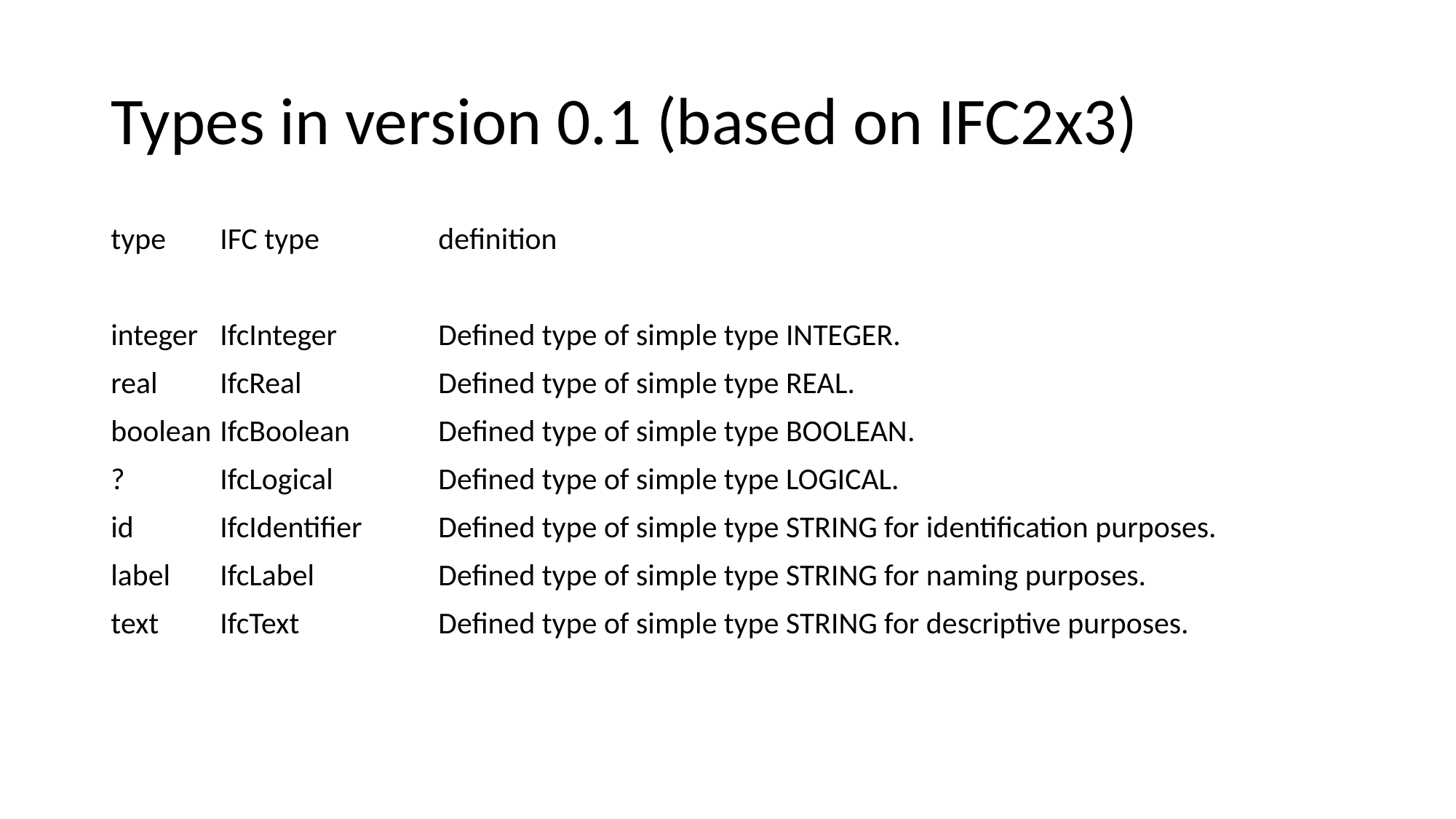

# Types in version 0.1 (based on IFC2x3)
type	IFC type		definition

integer	IfcInteger 	Defined type of simple type INTEGER.
real	IfcReal 		Defined type of simple type REAL.
boolean	IfcBoolean	Defined type of simple type BOOLEAN.
?	IfcLogical	Defined type of simple type LOGICAL.
id	IfcIdentifier	Defined type of simple type STRING for identification purposes.
label	IfcLabel		Defined type of simple type STRING for naming purposes.
text	IfcText		Defined type of simple type STRING for descriptive purposes.